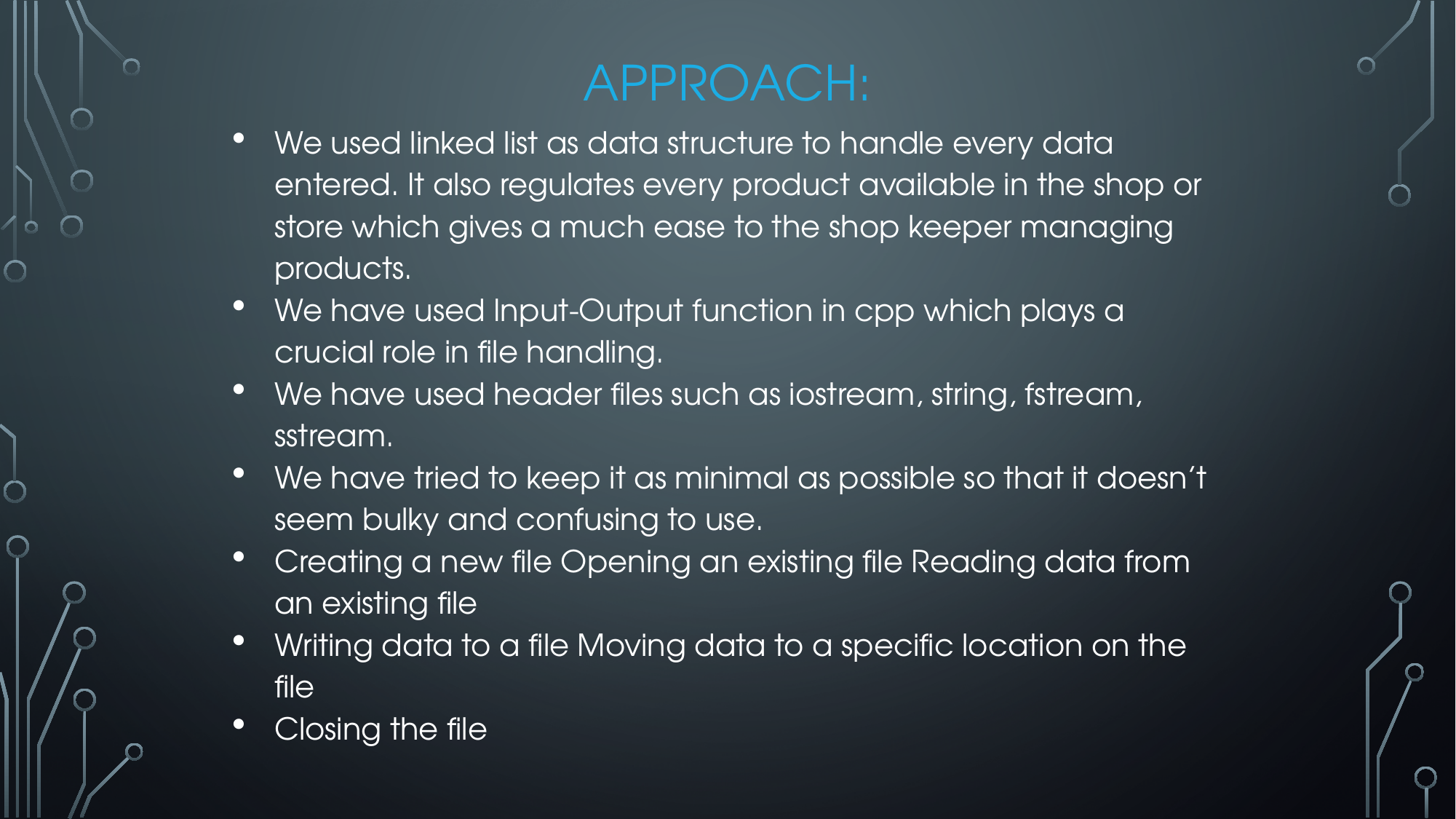

Approach:
We used linked list as data structure to handle every data entered. It also regulates every product available in the shop or store which gives a much ease to the shop keeper managing products.
We have used Input-Output function in cpp which plays a crucial role in file handling.
We have used header files such as iostream, string, fstream, sstream.
We have tried to keep it as minimal as possible so that it doesn’t seem bulky and confusing to use.
Creating a new file Opening an existing file Reading data from an existing file
Writing data to a file Moving data to a specific location on the file
Closing the file